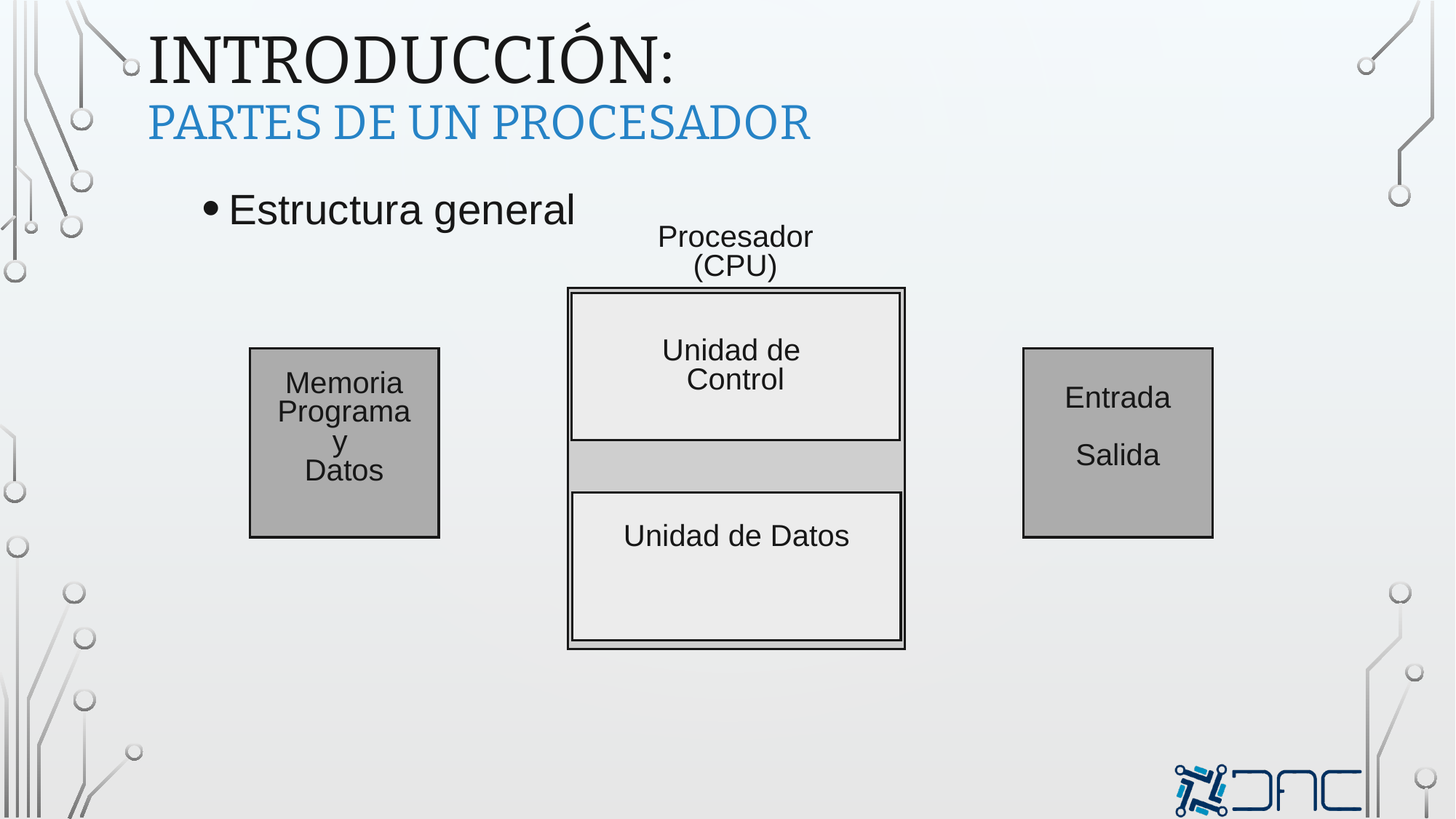

# introducción: partes de un procesador
Estructura general

Procesador
(CPU)

Unidad de
Control
Memoria
Programa
y
Datos

Entrada

Salida

Unidad de Datos